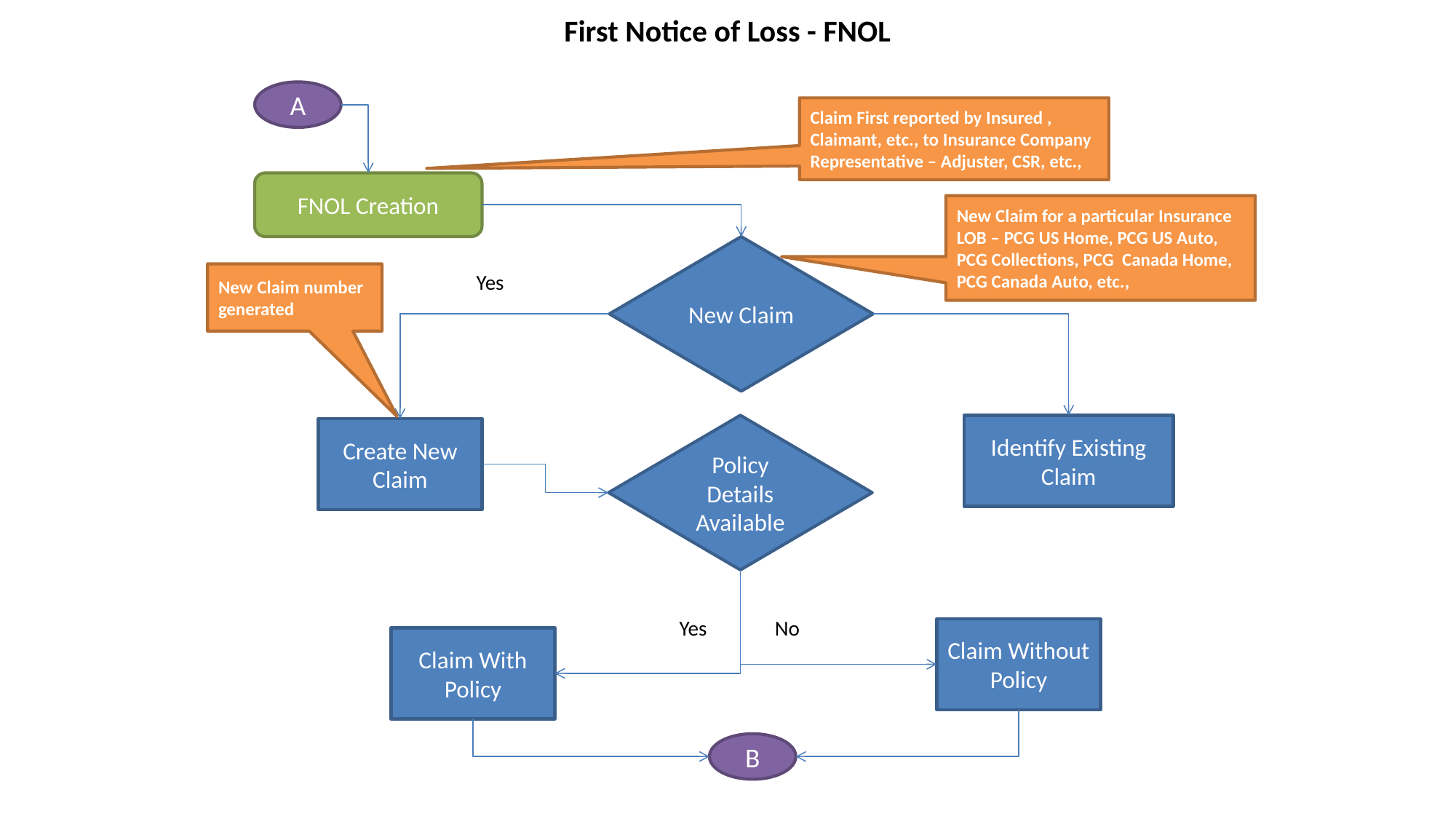

# First Notice of Loss - FNOL

                                                          Yes                                                                                                  No
A
Claim First reported by Insured , Claimant, etc., to Insurance Company Representative – Adjuster, CSR, etc.,
FNOL Creation
New Claim for a particular Insurance LOB – PCG US Home, PCG US Auto, PCG Collections, PCG  Canada Home, PCG Canada Auto, etc.,
New Claim
New Claim number generated
Policy Details Available
Identify Existing Claim
Create New Claim
 Yes
No
Claim Without Policy
Claim With Policy
B